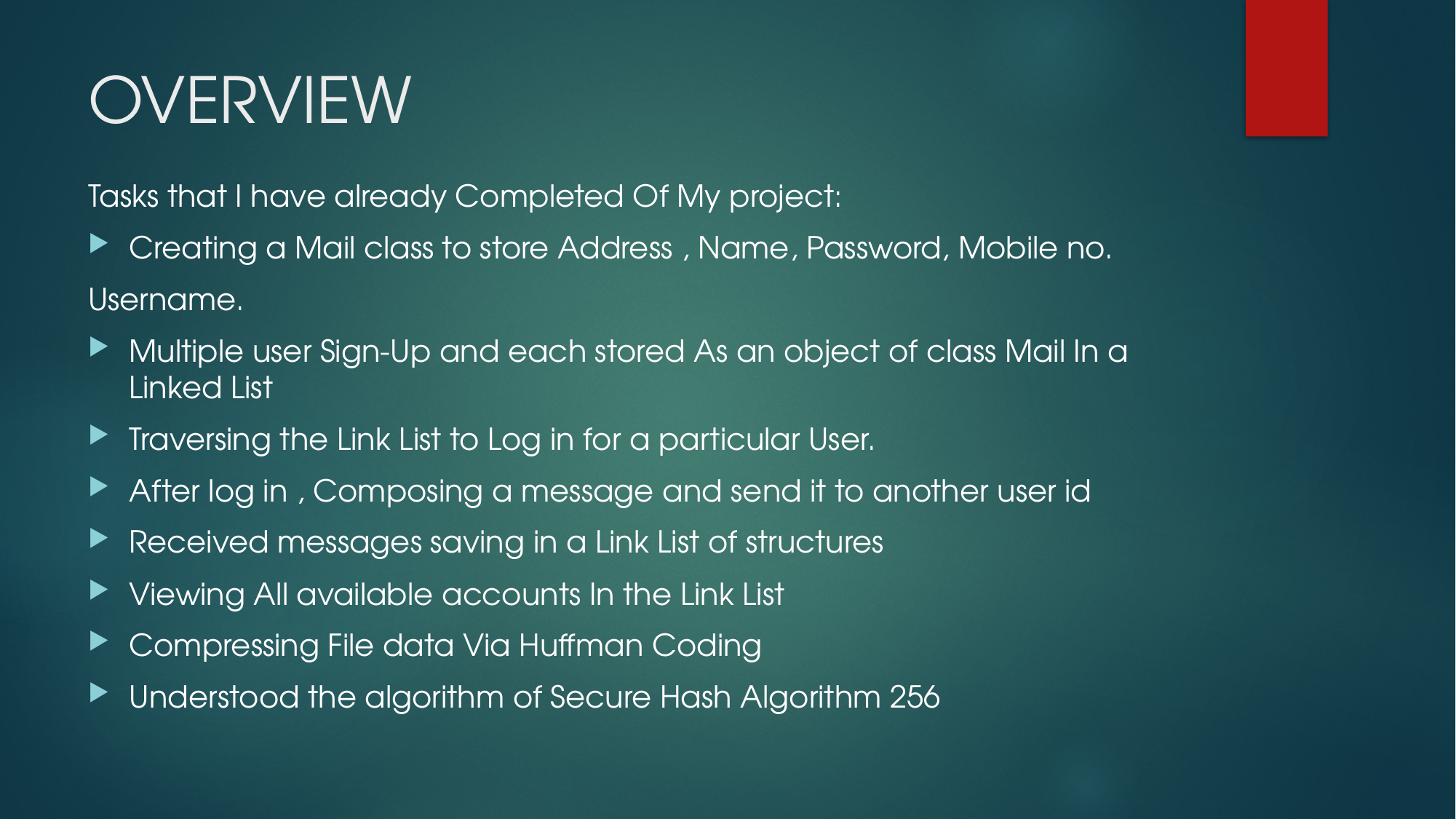

# OVERVIEW
Tasks that I have already Completed Of My project:
Creating a Mail class to store Address , Name, Password, Mobile no.
Username.
Multiple user Sign-Up and each stored As an object of class Mail In a Linked List
Traversing the Link List to Log in for a particular User.
After log in , Composing a message and send it to another user id
Received messages saving in a Link List of structures
Viewing All available accounts In the Link List
Compressing File data Via Huffman Coding
Understood the algorithm of Secure Hash Algorithm 256